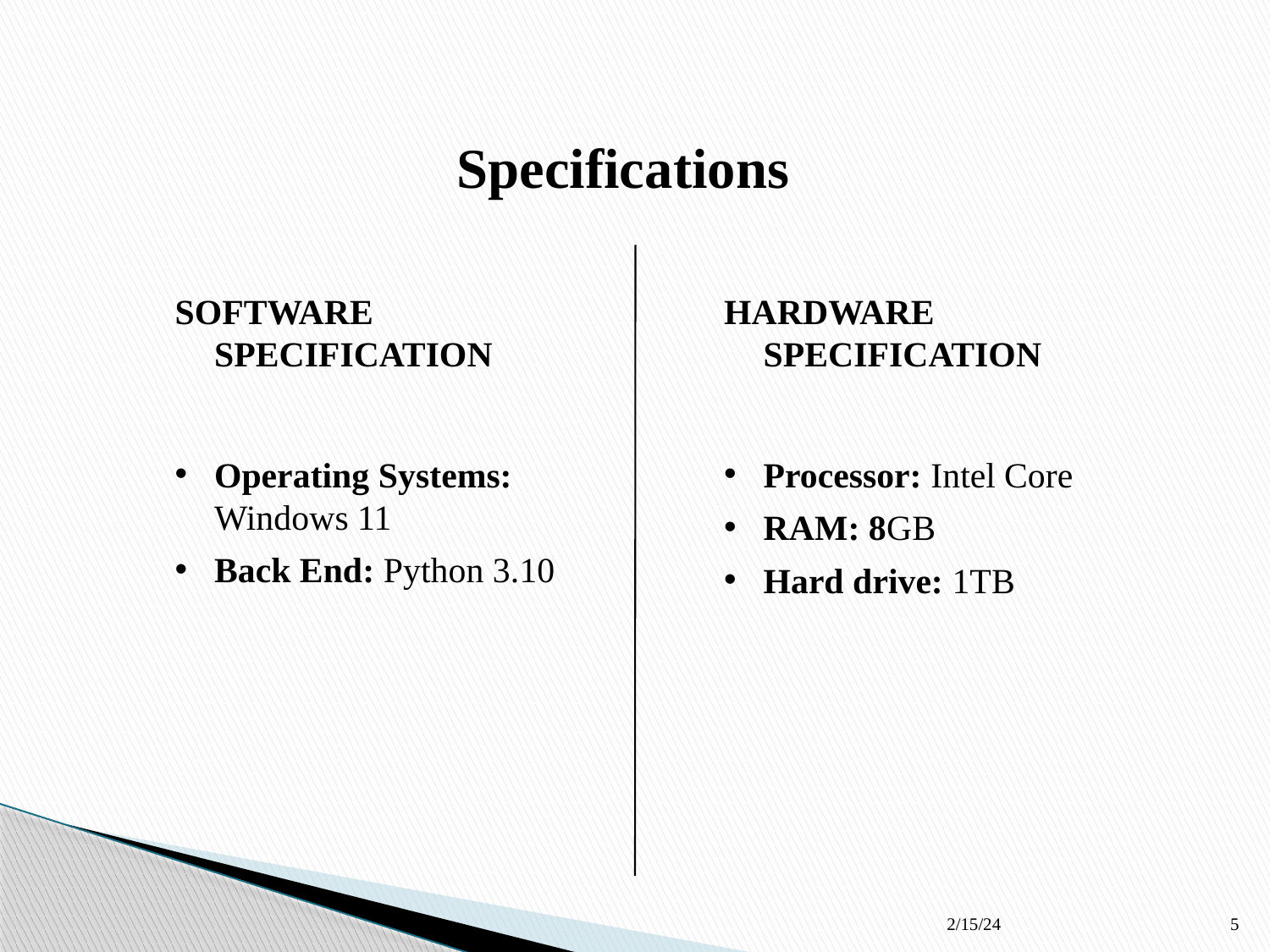

# Specifications

SOFTWARE SPECIFICATION

Operating Systems: Windows 11
Back End: Python 3.10

HARDWARE SPECIFICATION

Processor: Intel Core
RAM: 8GB
Hard drive: 1TB

2/15/24
5